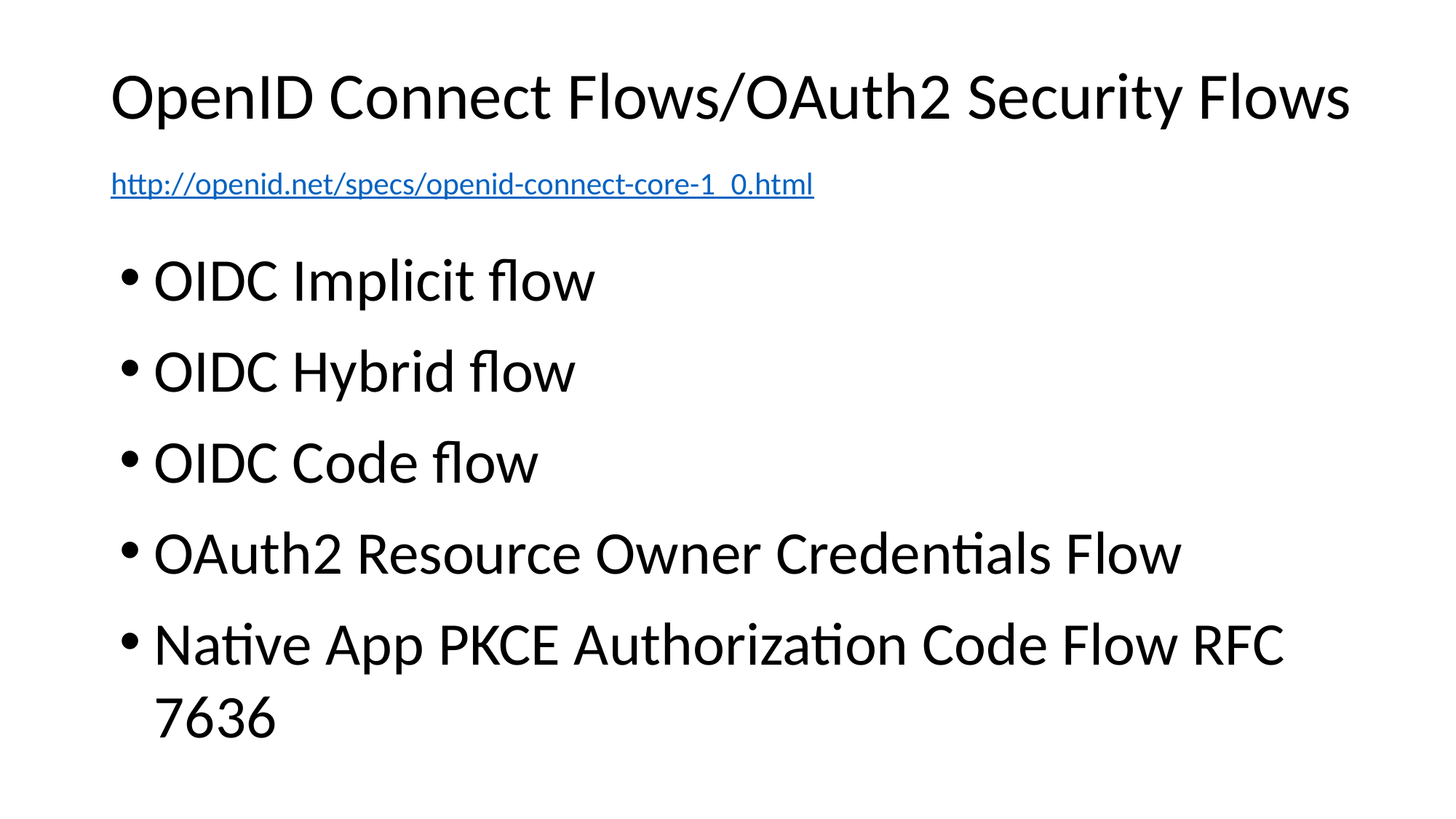

OpenID Connect Flows/OAuth2 Security Flows

http://openid.net/specs/openid-connect-core-1_0.html

OIDC Implicit flow

OIDC Hybrid flow

OIDC Code flow

OAuth2 Resource Owner Credentials Flow

Native App PKCE Authorization Code Flow RFC 7636